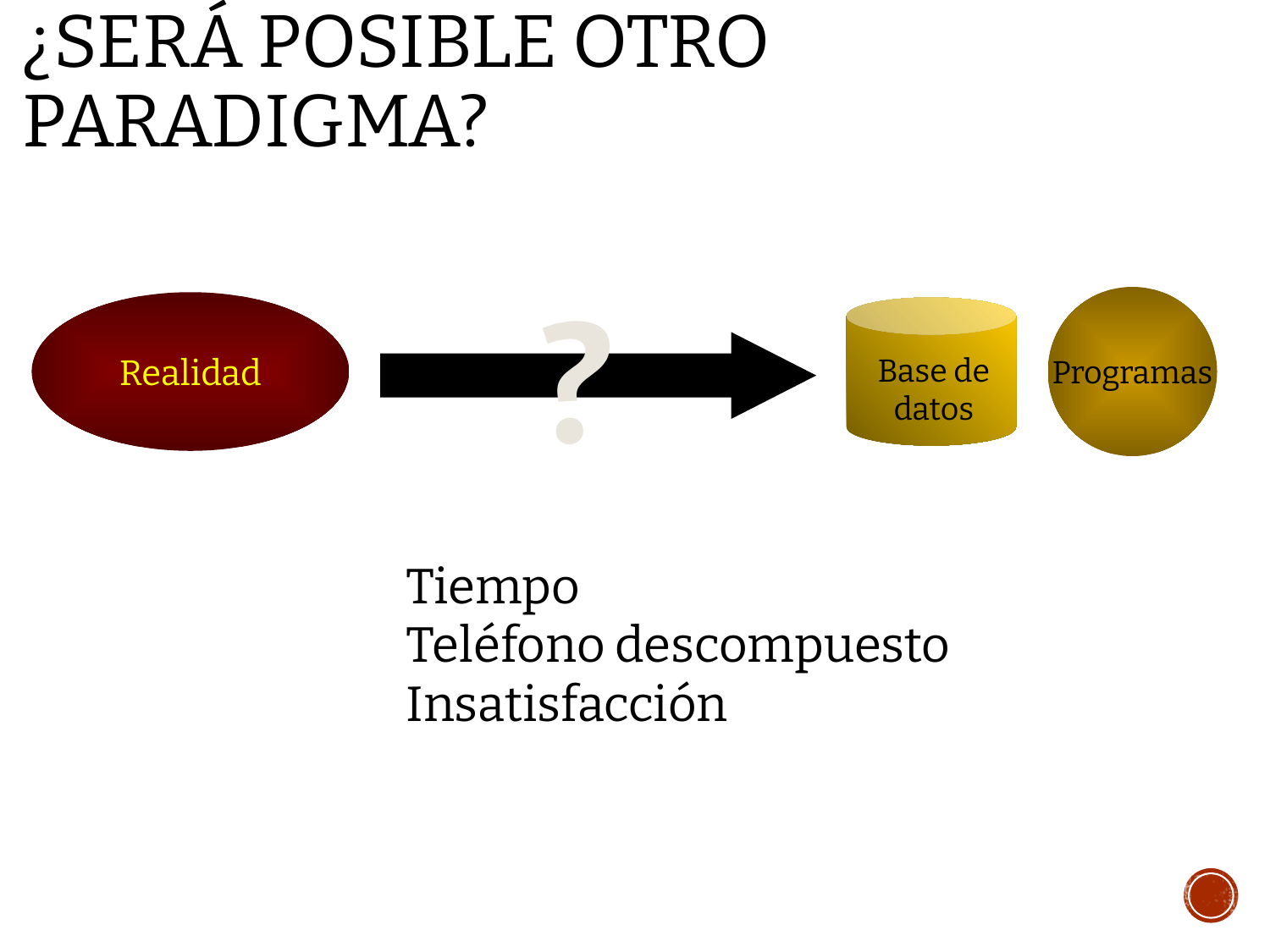

# ¿Será posible otro paradigma?
Programas
Realidad
Base de
datos
?
Tiempo
Teléfono descompuesto
Insatisfacción